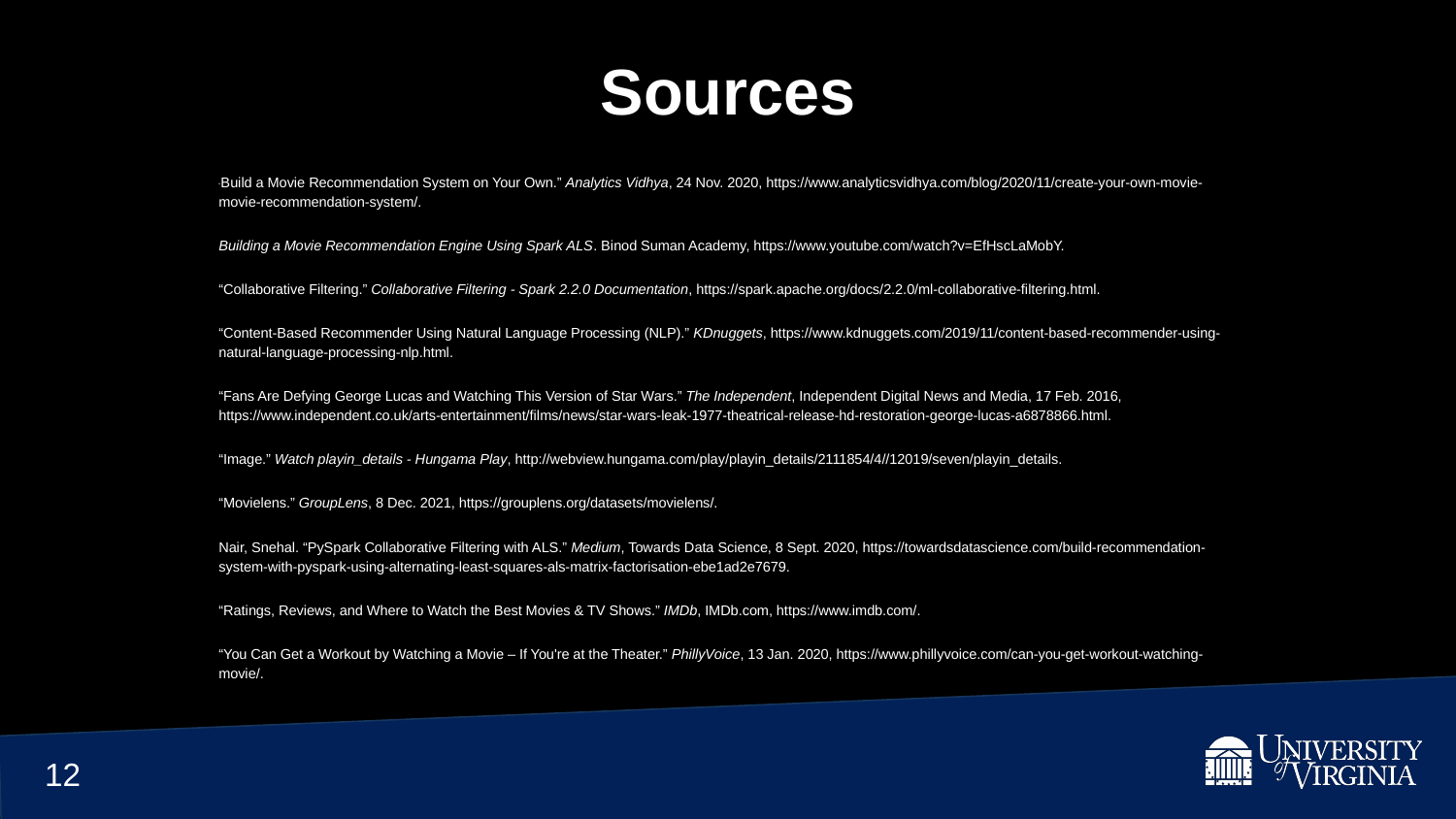

Sources
“Build a Movie Recommendation System on Your Own.” Analytics Vidhya, 24 Nov. 2020, https://www.analyticsvidhya.com/blog/2020/11/create-your-own-movie-movie-recommendation-system/.
Building a Movie Recommendation Engine Using Spark ALS. Binod Suman Academy, https://www.youtube.com/watch?v=EfHscLaMobY.
“Collaborative Filtering.” Collaborative Filtering - Spark 2.2.0 Documentation, https://spark.apache.org/docs/2.2.0/ml-collaborative-filtering.html.
“Content-Based Recommender Using Natural Language Processing (NLP).” KDnuggets, https://www.kdnuggets.com/2019/11/content-based-recommender-using-natural-language-processing-nlp.html.
“Fans Are Defying George Lucas and Watching This Version of Star Wars.” The Independent, Independent Digital News and Media, 17 Feb. 2016, https://www.independent.co.uk/arts-entertainment/films/news/star-wars-leak-1977-theatrical-release-hd-restoration-george-lucas-a6878866.html.
“Image.” Watch playin_details - Hungama Play, http://webview.hungama.com/play/playin_details/2111854/4//12019/seven/playin_details.
“Movielens.” GroupLens, 8 Dec. 2021, https://grouplens.org/datasets/movielens/.
Nair, Snehal. “PySpark Collaborative Filtering with ALS.” Medium, Towards Data Science, 8 Sept. 2020, https://towardsdatascience.com/build-recommendation-system-with-pyspark-using-alternating-least-squares-als-matrix-factorisation-ebe1ad2e7679.
“Ratings, Reviews, and Where to Watch the Best Movies & TV Shows.” IMDb, IMDb.com, https://www.imdb.com/.
“You Can Get a Workout by Watching a Movie – If You're at the Theater.” PhillyVoice, 13 Jan. 2020, https://www.phillyvoice.com/can-you-get-workout-watching-movie/.

12